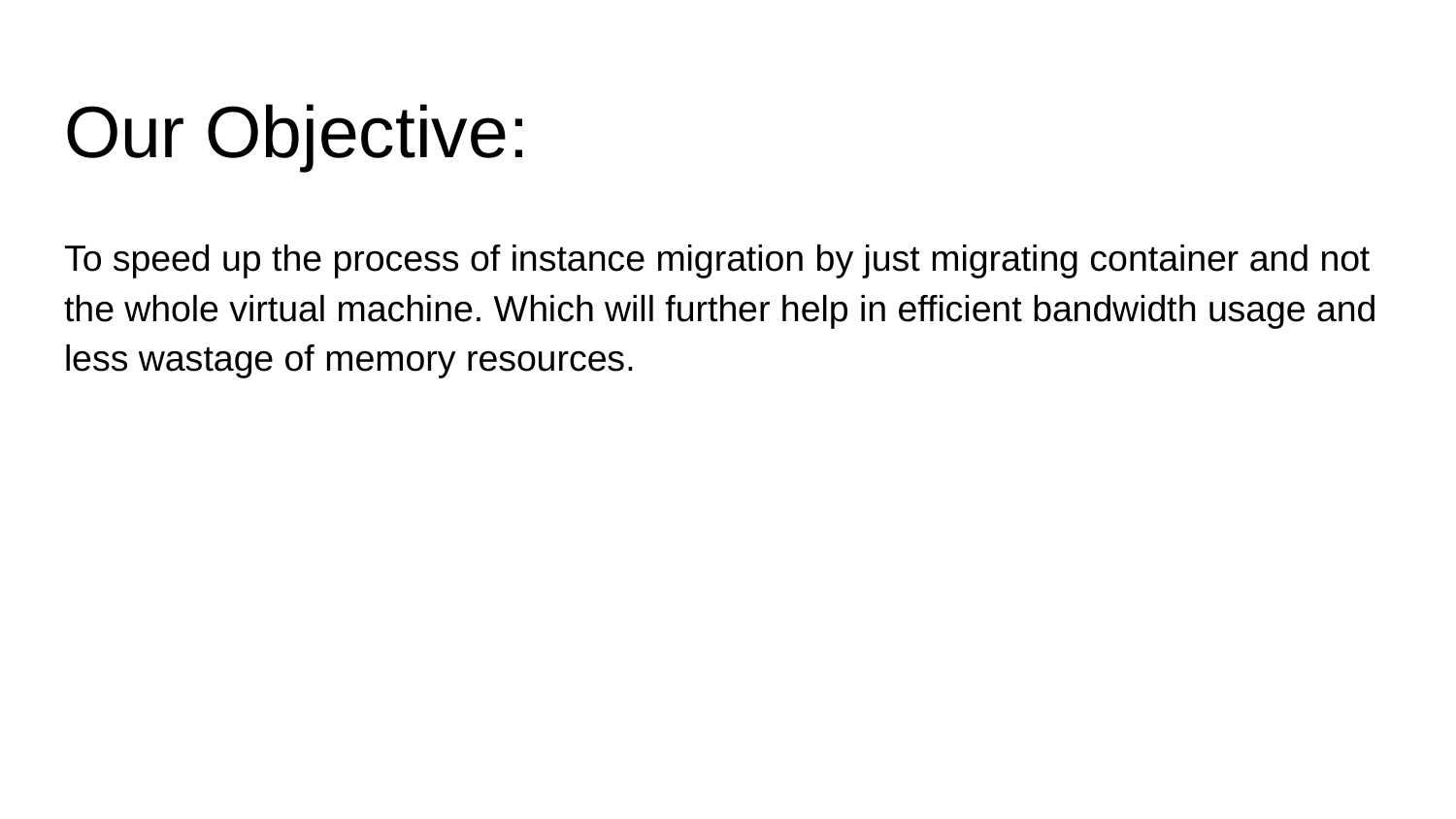

# Our Objective:

To speed up the process of instance migration by just migrating container and not the whole virtual machine. Which will further help in efficient bandwidth usage and less wastage of memory resources.